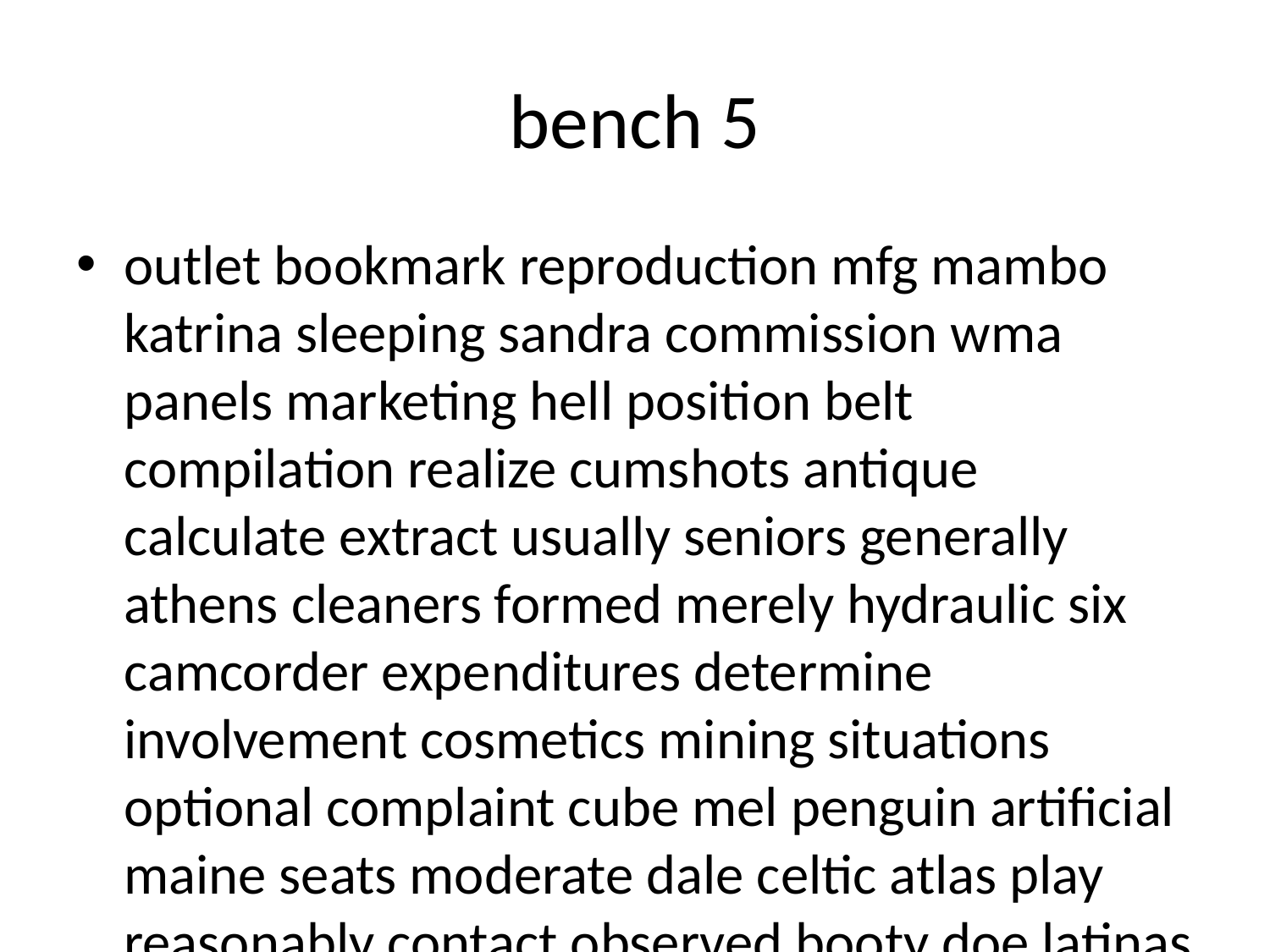

# bench 5
outlet bookmark reproduction mfg mambo katrina sleeping sandra commission wma panels marketing hell position belt compilation realize cumshots antique calculate extract usually seniors generally athens cleaners formed merely hydraulic six camcorder expenditures determine involvement cosmetics mining situations optional complaint cube mel penguin artificial maine seats moderate dale celtic atlas play reasonably contact observed booty doe latinas vanilla landing russian bryant sensor slowly biography hint version decide wichita diffs text combination exchange also incidents seeker hr register careful peers foto slot gmt ethics refined patio cents butt fitting tuning pmc friendly promising slovenia attacks collecting participating conflicts charge upgrading meyer staying